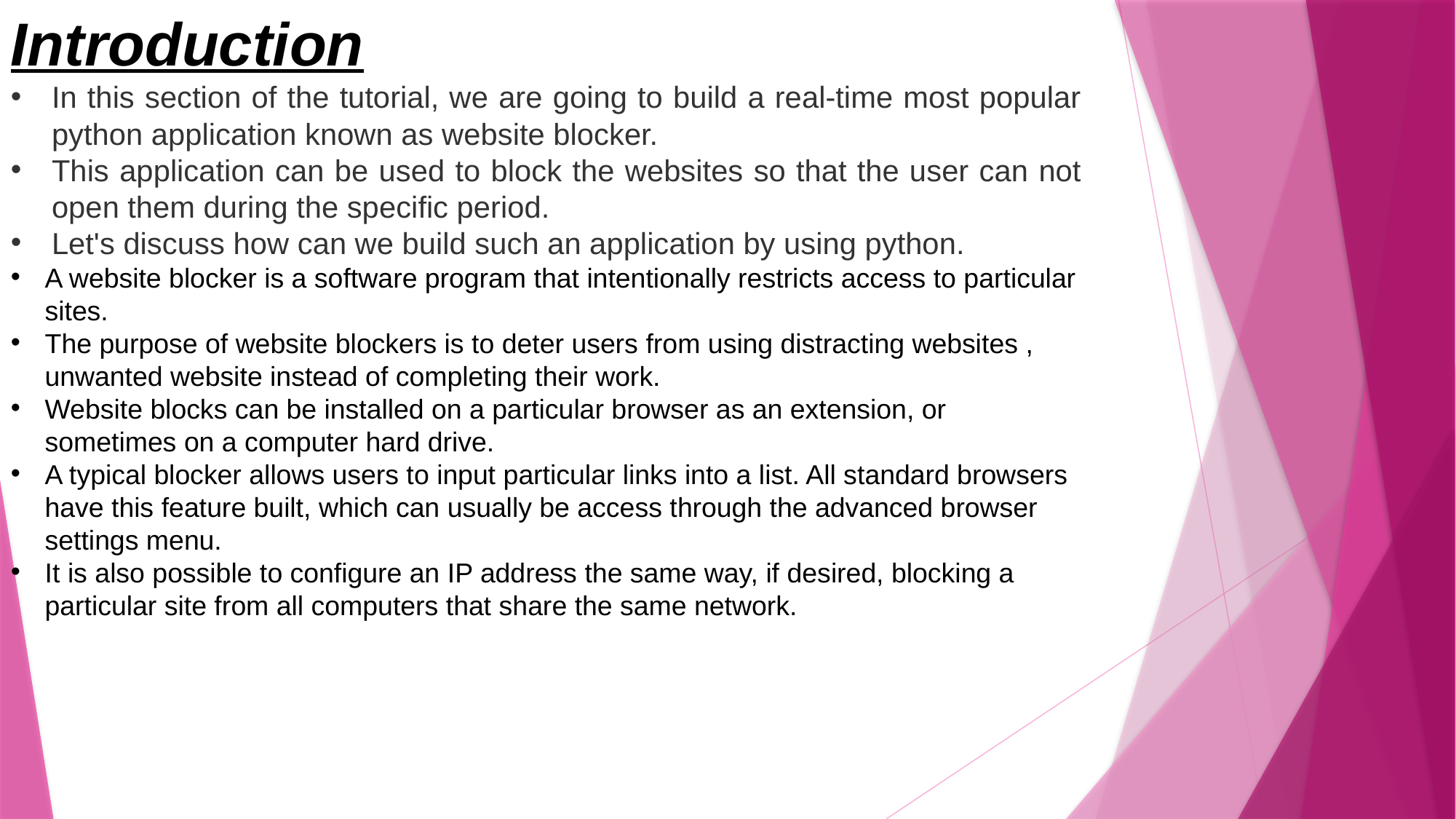

Introduction
In this section of the tutorial, we are going to build a real-time most popular python application known as website blocker.
This application can be used to block the websites so that the user can not open them during the specific period.
Let's discuss how can we build such an application by using python.
A website blocker is a software program that intentionally restricts access to particular sites.
The purpose of website blockers is to deter users from using distracting websites , unwanted website instead of completing their work.
Website blocks can be installed on a particular browser as an extension, or sometimes on a computer hard drive.
A typical blocker allows users to input particular links into a list. All standard browsers have this feature built, which can usually be access through the advanced browser settings menu.
It is also possible to configure an IP address the same way, if desired, blocking a particular site from all computers that share the same network.